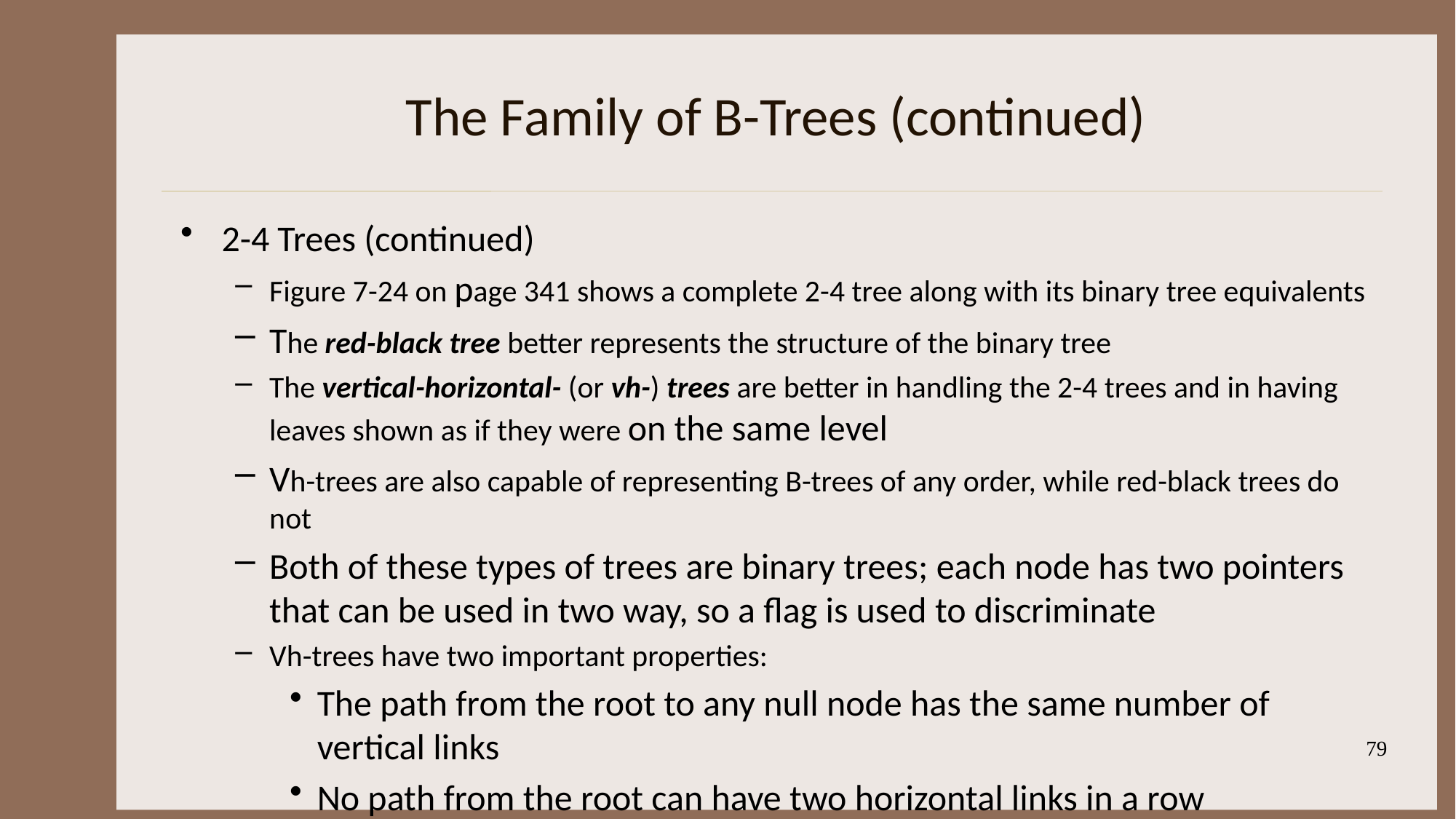

# The Family of B-Trees (continued)
2-4 Trees (continued)
Figure 7-24 on page 341 shows a complete 2-4 tree along with its binary tree equivalents
The red-black tree better represents the structure of the binary tree
The vertical-horizontal- (or vh-) trees are better in handling the 2-4 trees and in having leaves shown as if they were on the same level
Vh-trees are also capable of representing B-trees of any order, while red-black trees do not
Both of these types of trees are binary trees; each node has two pointers that can be used in two way, so a flag is used to discriminate
Vh-trees have two important properties:
The path from the root to any null node has the same number of vertical links
No path from the root can have two horizontal links in a row
79